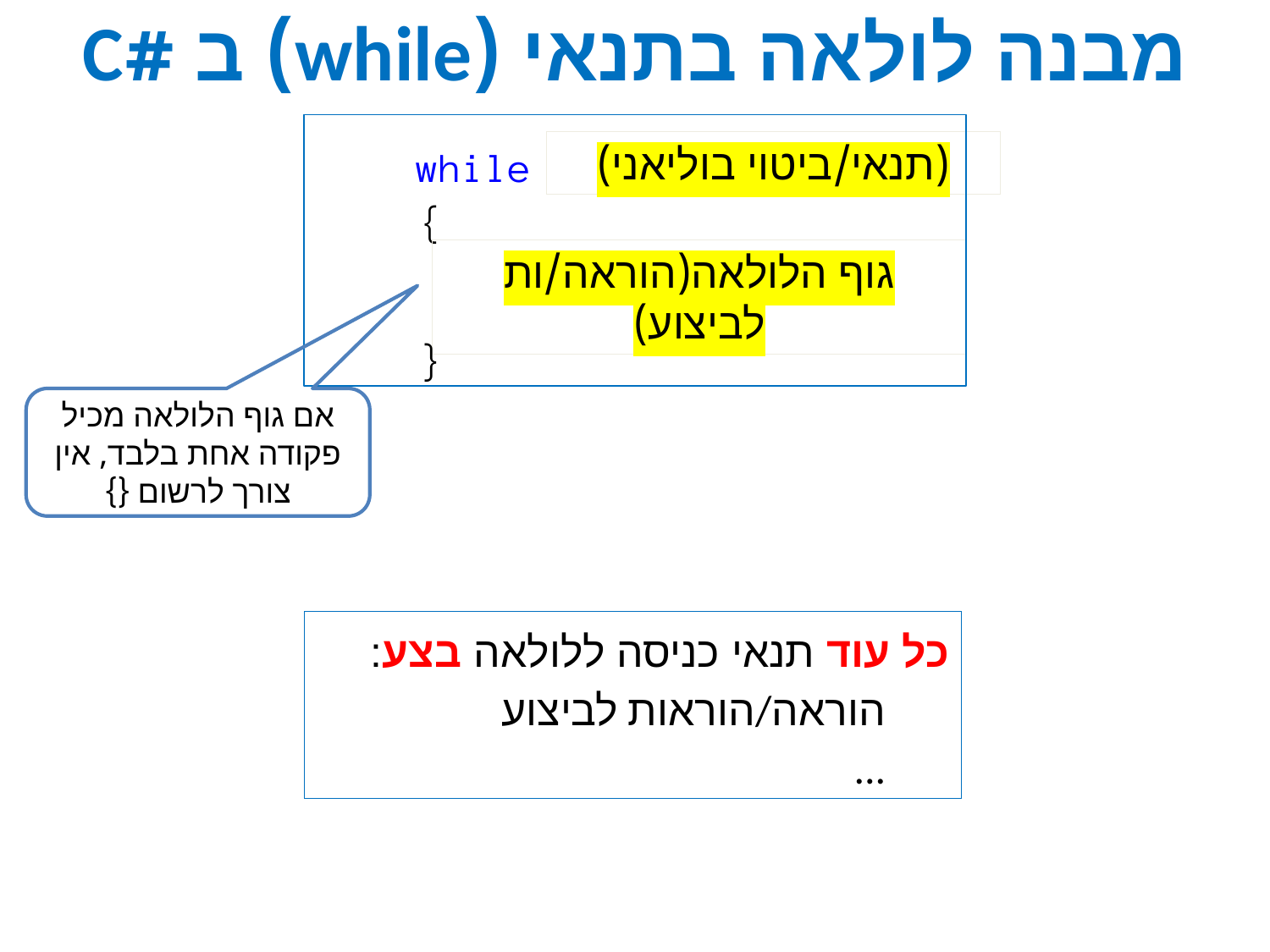

# מבנה לולאה בתנאי (while) ב #C

while
(תנאי/ביטוי בוליאני)
{
גוף הלולאה(הוראה/ות לביצוע)
}
אם גוף הלולאה מכיל פקודה אחת בלבד, אין צורך לרשום {}
כל עוד תנאי כניסה ללולאה בצע:
הוראה/הוראות לביצוע
...